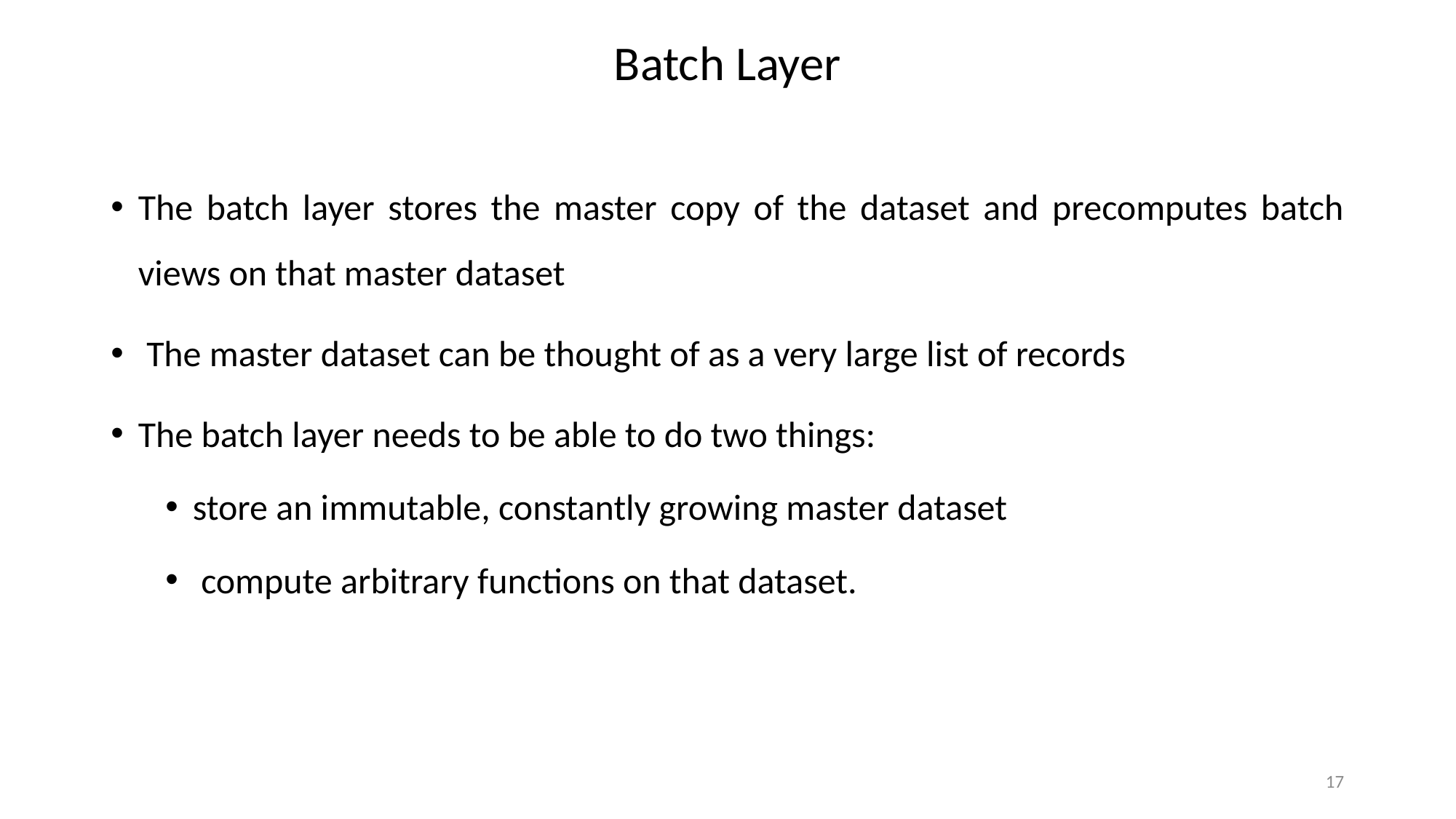

# Batch Layer
The batch layer stores the master copy of the dataset and precomputes batch views on that master dataset
 The master dataset can be thought of as a very large list of records
The batch layer needs to be able to do two things:
store an immutable, constantly growing master dataset
 compute arbitrary functions on that dataset.
17